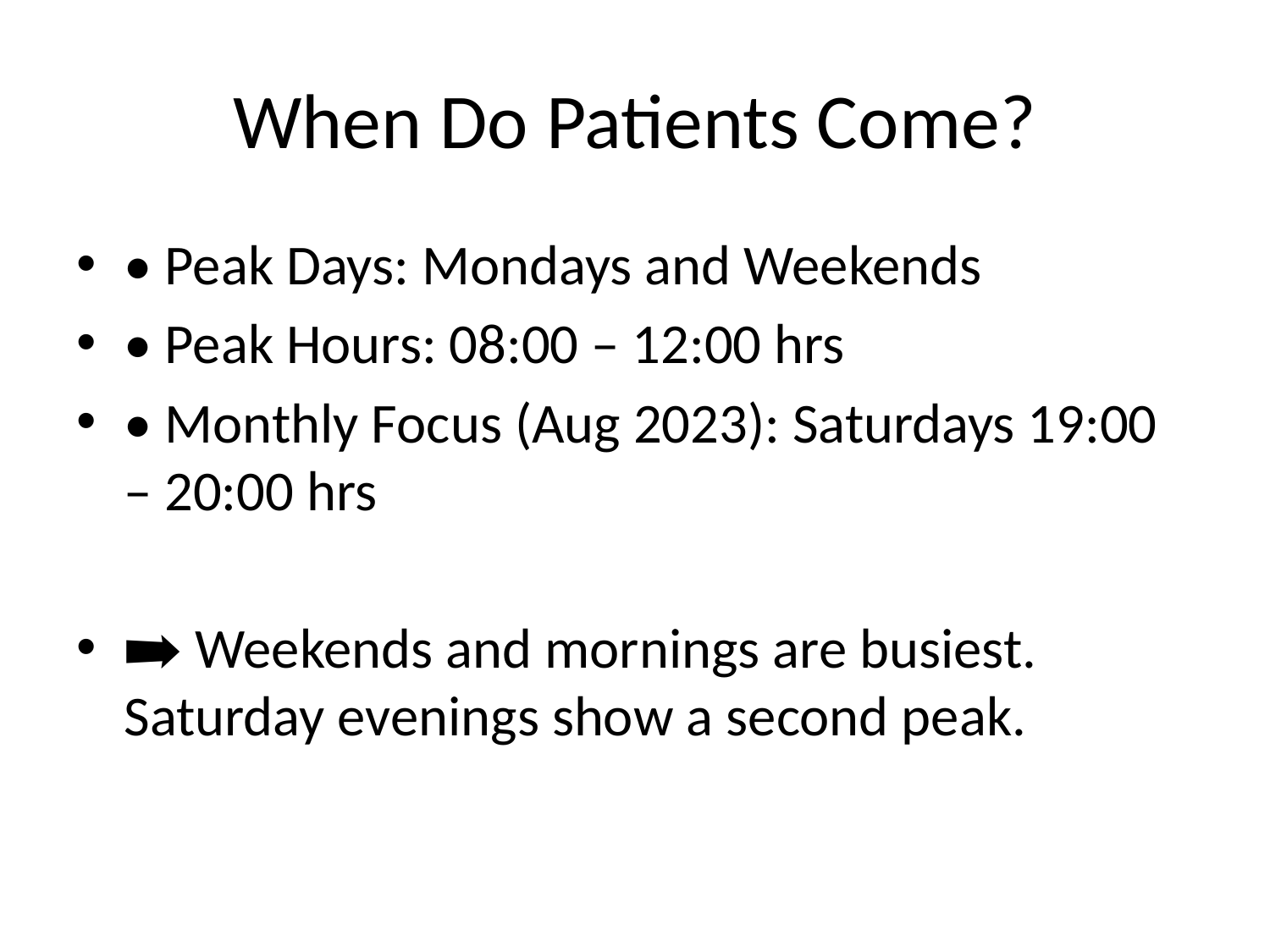

# When Do Patients Come?
• Peak Days: Mondays and Weekends
• Peak Hours: 08:00 – 12:00 hrs
• Monthly Focus (Aug 2023): Saturdays 19:00 – 20:00 hrs

➡ Weekends and mornings are busiest. Saturday evenings show a second peak.